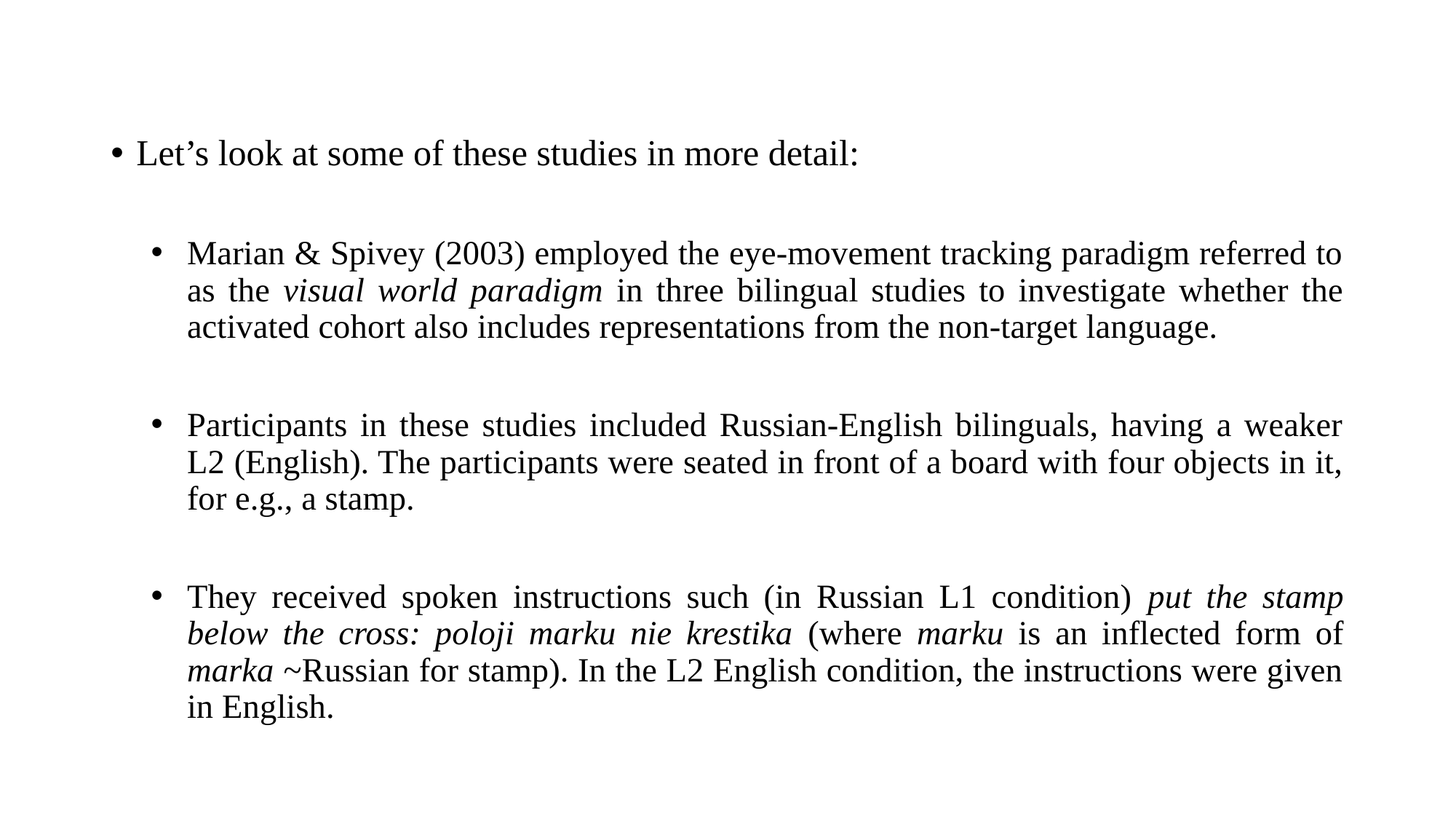

Let’s look at some of these studies in more detail:

Marian & Spivey (2003) employed the eye-movement tracking paradigm referred to as the visual world paradigm in three bilingual studies to investigate whether the activated cohort also includes representations from the non-target language.

Participants in these studies included Russian-English bilinguals, having a weaker L2 (English). The participants were seated in front of a board with four objects in it, for e.g., a stamp.

They received spoken instructions such (in Russian L1 condition) put the stamp below the cross: poloji marku nie krestika (where marku is an inflected form of marka ~Russian for stamp). In the L2 English condition, the instructions were given in English.